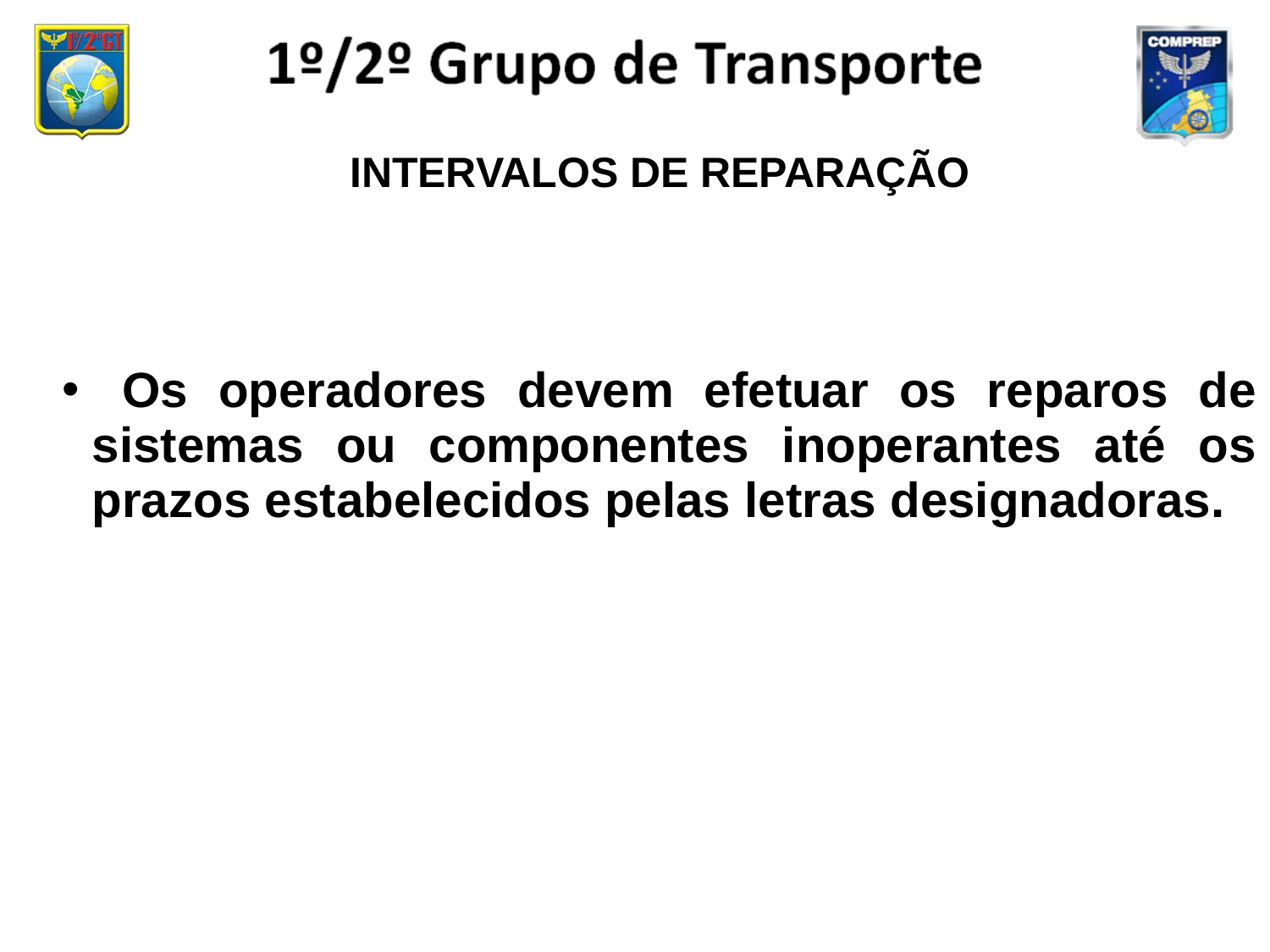

INTERVALOS DE REPARAÇÃO
 Os operadores devem efetuar os reparos de sistemas ou componentes inoperantes até os prazos estabelecidos pelas letras designadoras.